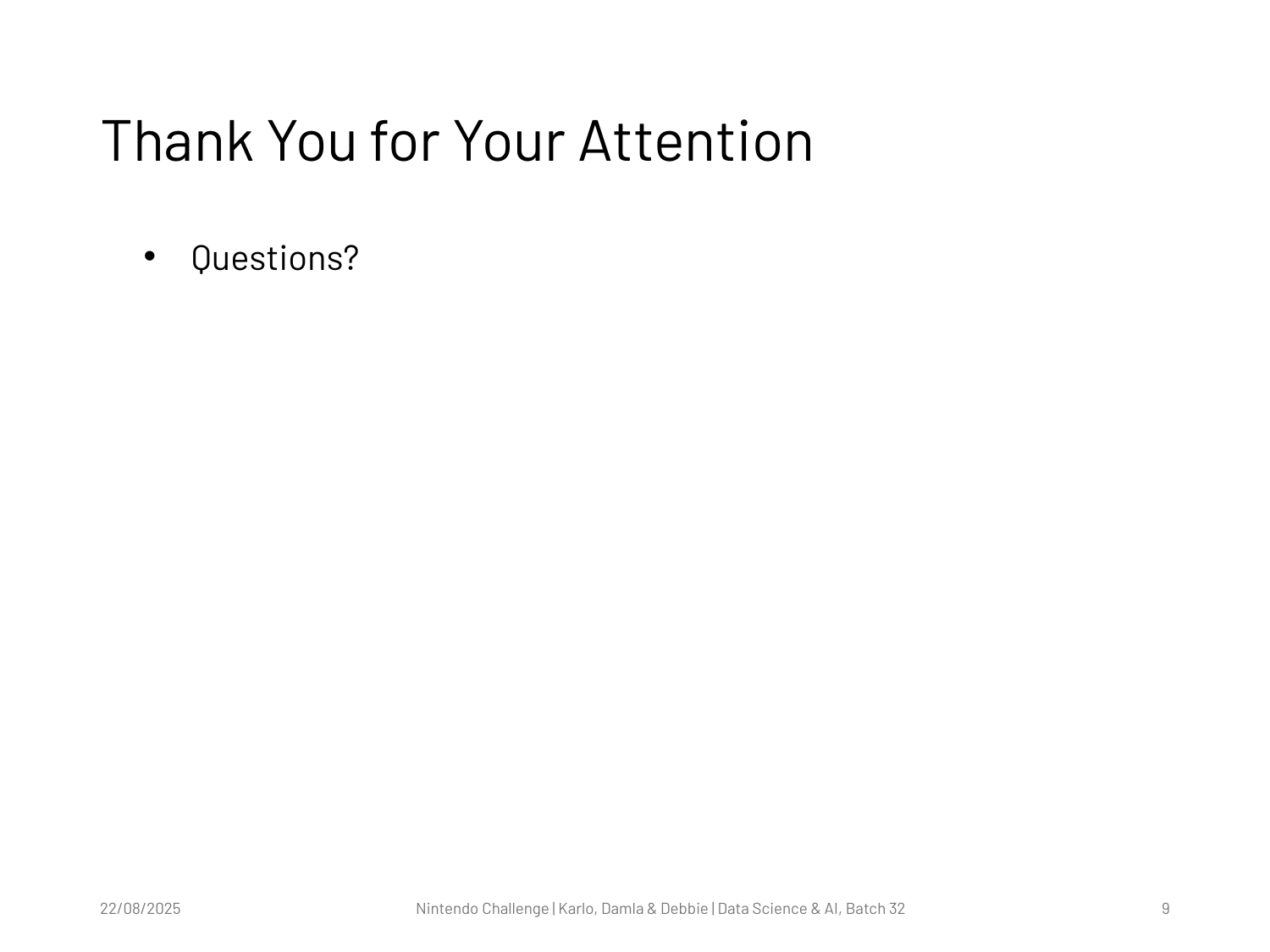

# Thank You for Your Attention
Questions?
22/08/2025
Nintendo Challenge | Karlo, Damla & Debbie | Data Science & AI, Batch 32
9